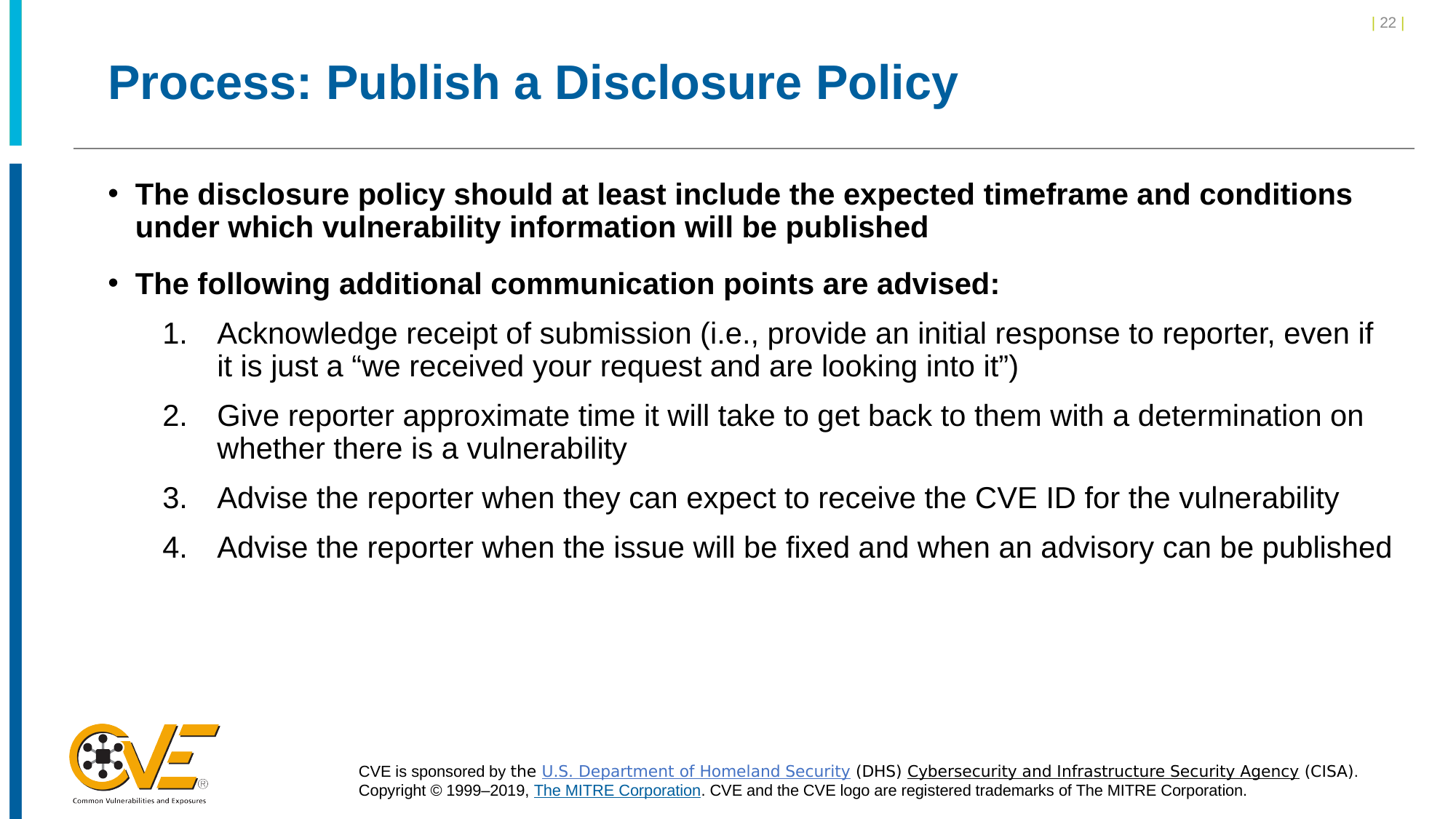

| 22 |
# Process: Publish a Disclosure Policy
The disclosure policy should at least include the expected timeframe and conditions under which vulnerability information will be published
The following additional communication points are advised:
Acknowledge receipt of submission (i.e., provide an initial response to reporter, even if it is just a “we received your request and are looking into it”)
Give reporter approximate time it will take to get back to them with a determination on whether there is a vulnerability
Advise the reporter when they can expect to receive the CVE ID for the vulnerability
Advise the reporter when the issue will be fixed and when an advisory can be published